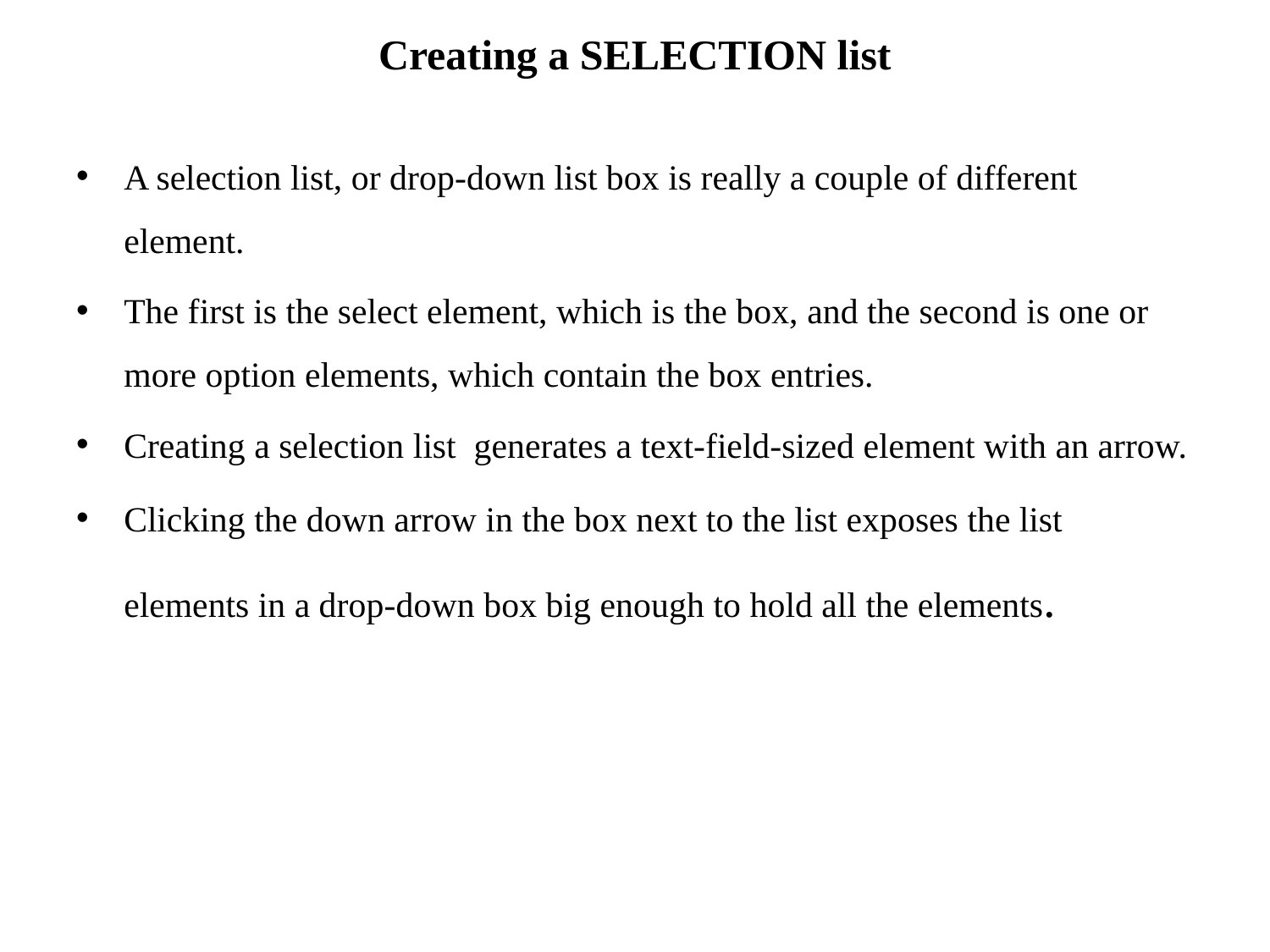

# Creating a SELECTION list
A selection list, or drop-down list box is really a couple of different element.
The first is the select element, which is the box, and the second is one or more option elements, which contain the box entries.
Creating a selection list  generates a text-field-sized element with an arrow.
Clicking the down arrow in the box next to the list exposes the list elements in a drop-down box big enough to hold all the elements.